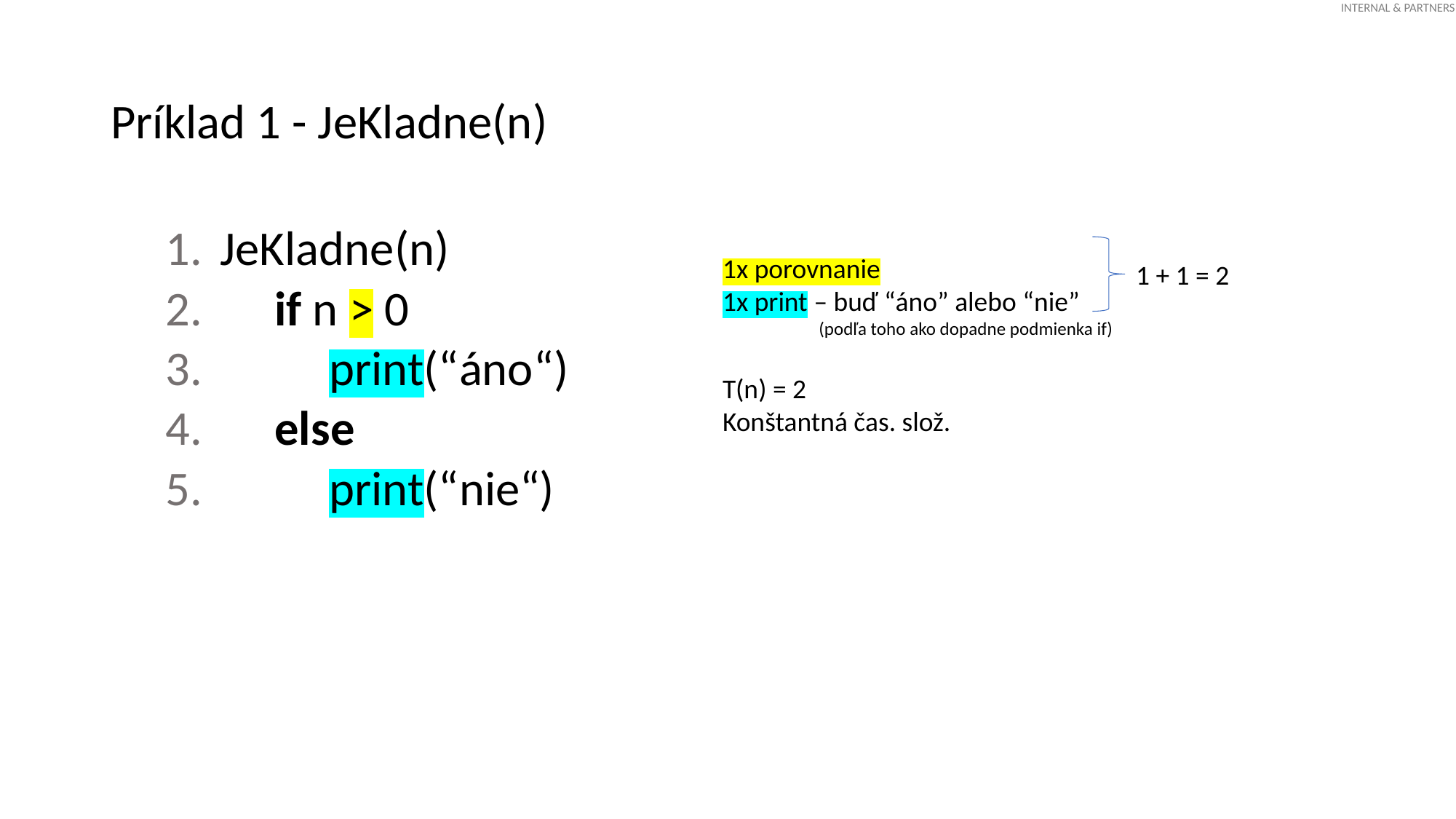

# Príklad 1 - JeKladne(n)
JeKladne(n)
     if n > 0
          print(“áno“)
     else
          print(“nie“)

1x porovnanie
1x print – buď “áno” alebo “nie”
                       (podľa toho ako dopadne podmienka if)

T(n) = 2
Konštantná čas. slož.
1 + 1 = 2